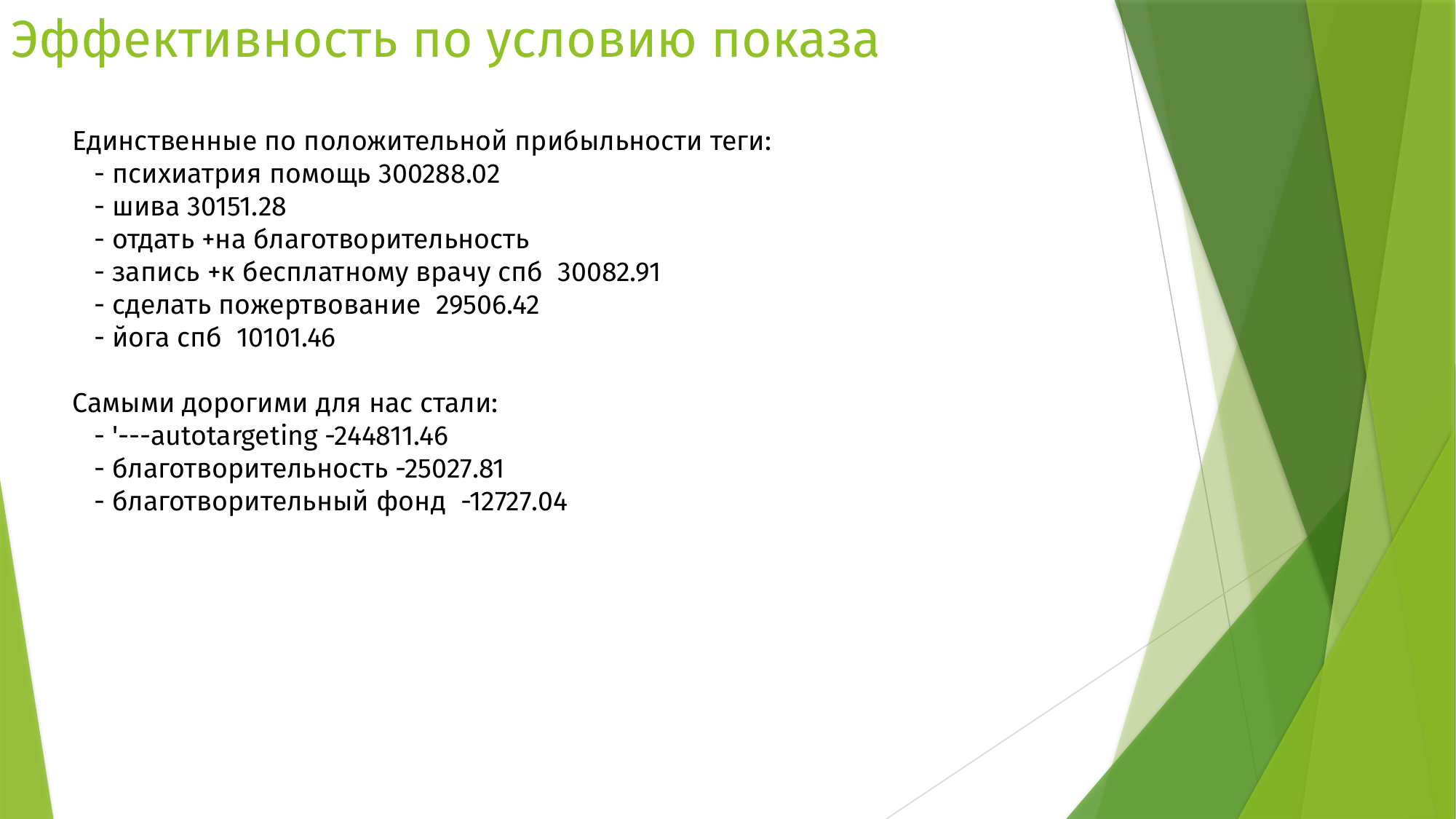

# Эффективность по условию показа
Единственные по положительной прибыльности теги:
   - психиатрия помощь 300288.02
   - шива 30151.28
   - отдать +на благотворительность
   - запись +к бесплатному врачу спб  30082.91
   - сделать пожертвование  29506.42
   - йога спб  10101.46

Самыми дорогими для нас стали:
   - '---autotargeting -244811.46
   - благотворительность -25027.81
   - благотворительный фонд  -12727.04